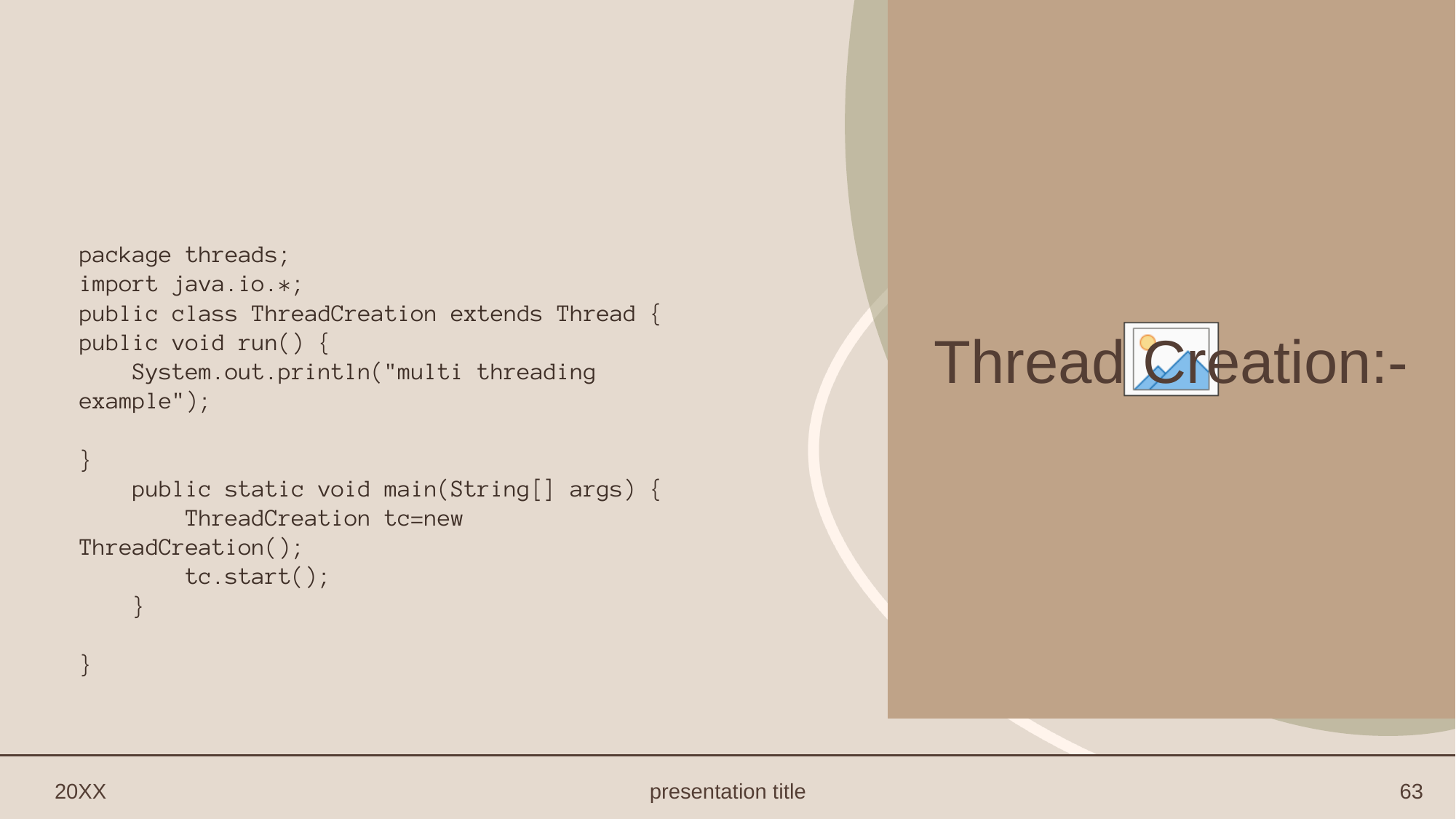

Thread Creation:-
#
package threads;
import java.io.*;
public class ThreadCreation extends Thread {
public void run() {
    System.out.println("multi threading example");

}
    public static void main(String[] args) {
        ThreadCreation tc=new ThreadCreation();
        tc.start();
    }
}

20XX
presentation title
63